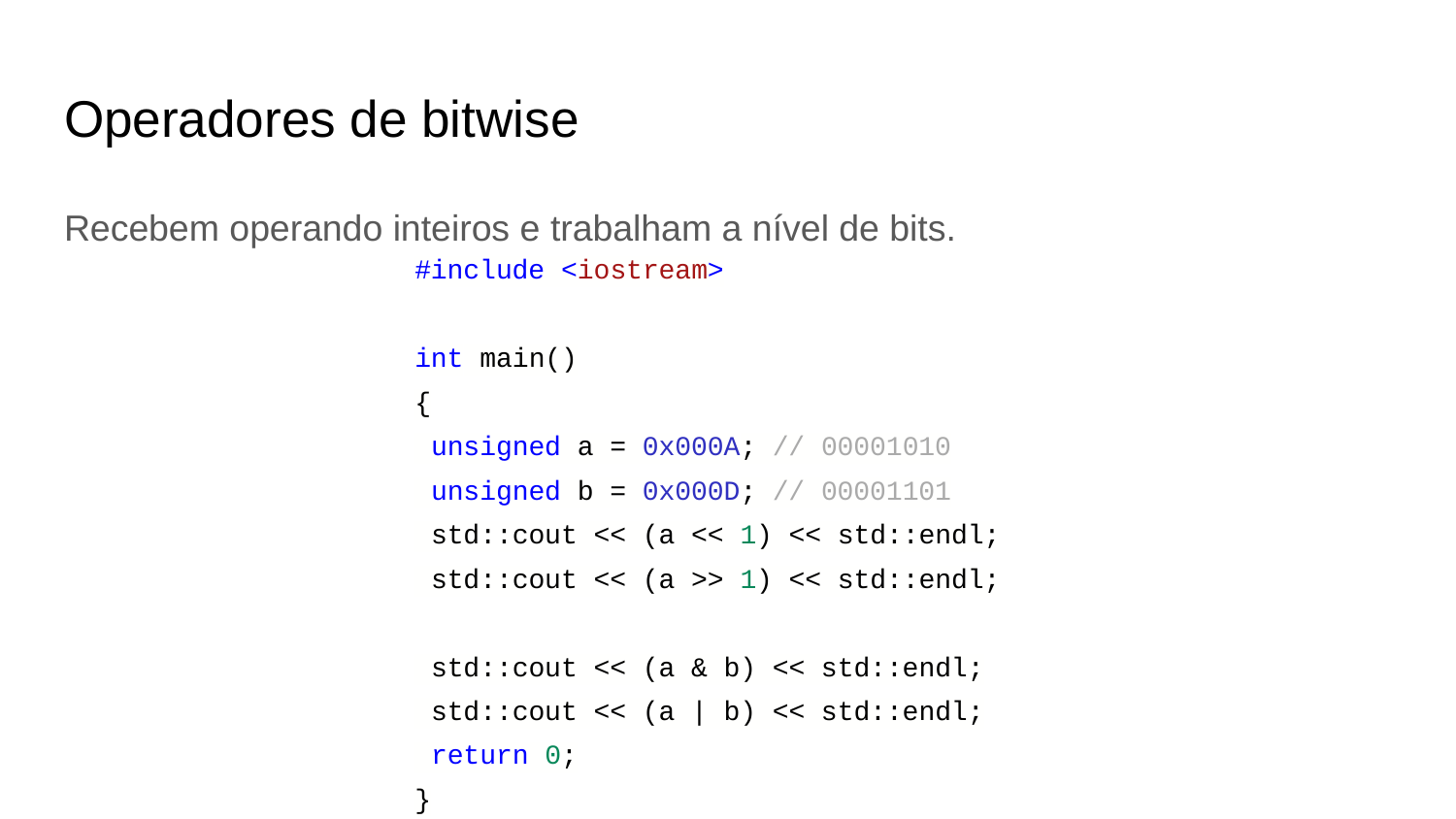

# Operadores de bitwise
Recebem operando inteiros e trabalham a nível de bits.
#include <iostream>

int main()
{
 unsigned a = 0x000A; // 00001010
 unsigned b = 0x000D; // 00001101
 std::cout << (a << 1) << std::endl;
 std::cout << (a >> 1) << std::endl;

 std::cout << (a & b) << std::endl;
 std::cout << (a | b) << std::endl;
 return 0;
}